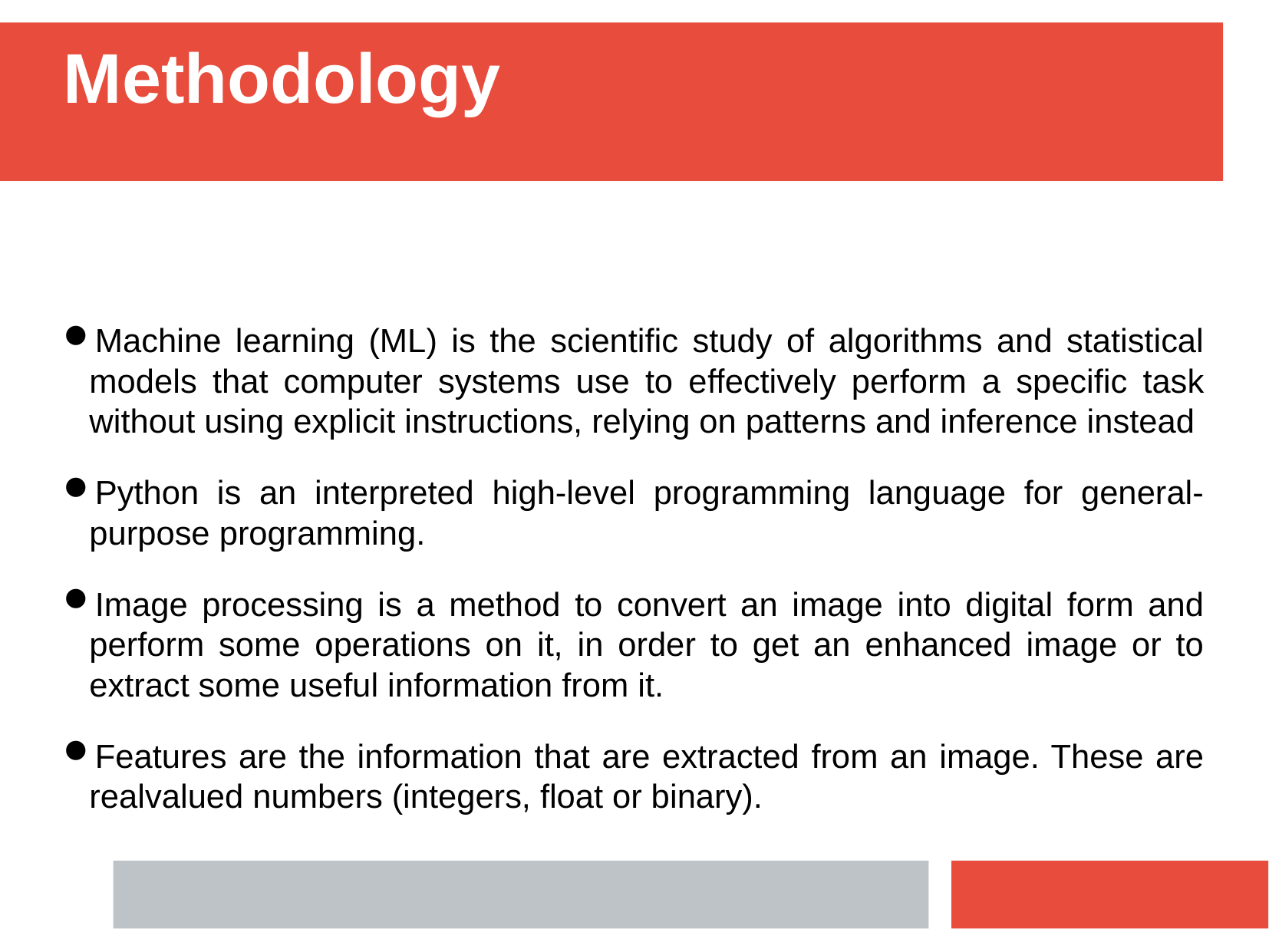

Methodology
Machine learning (ML) is the scientiﬁc study of algorithms and statistical models that computer systems use to eﬀectively perform a speciﬁc task without using explicit instructions, relying on patterns and inference instead
Python is an interpreted high-level programming language for general-purpose programming.
Image processing is a method to convert an image into digital form and perform some operations on it, in order to get an enhanced image or to extract some useful information from it.
Features are the information that are extracted from an image. These are realvalued numbers (integers, ﬂoat or binary).